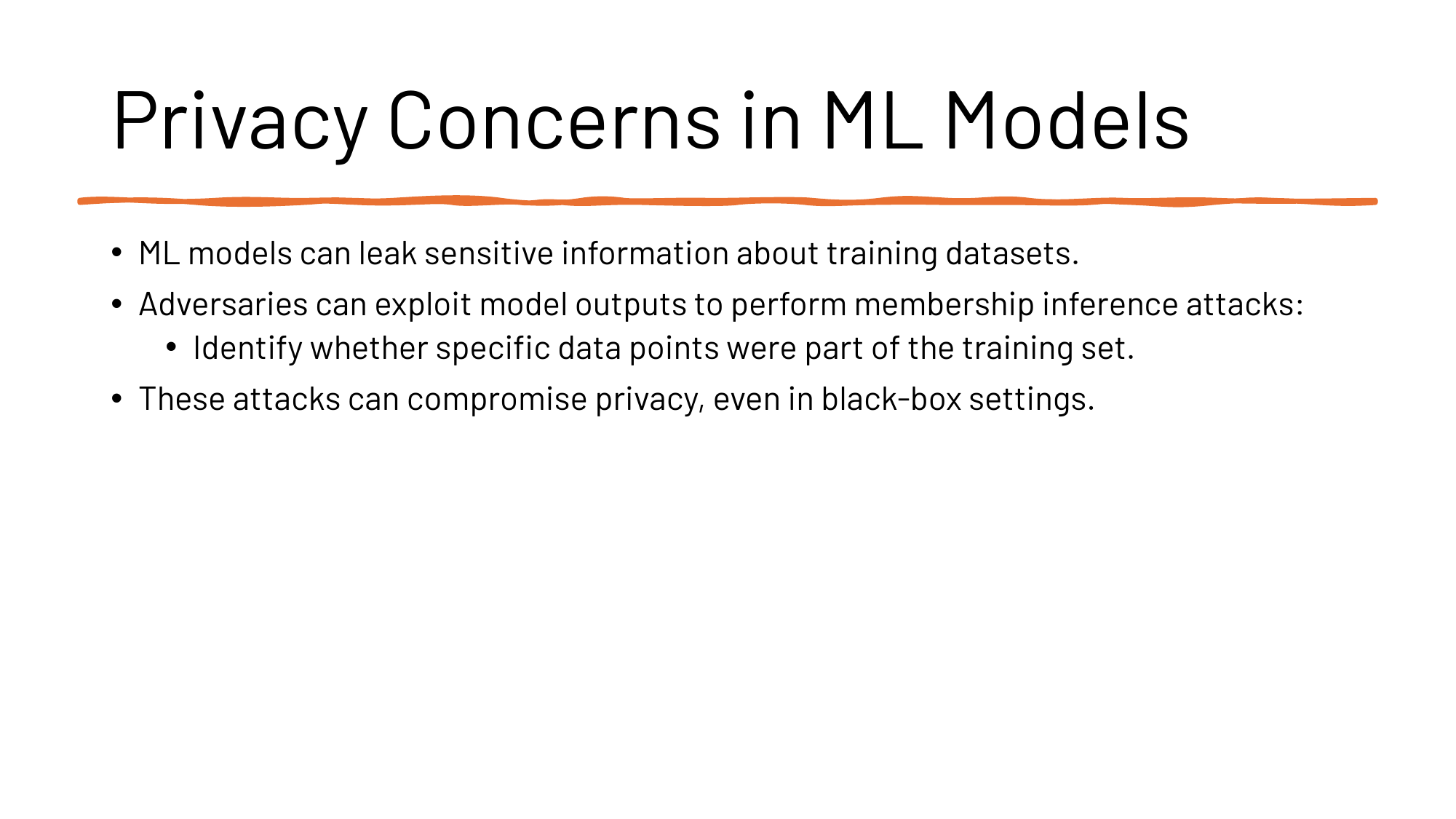

# Privacy Concerns in ML Models

ML models can leak sensitive information about training datasets.
Adversaries can exploit model outputs to perform membership inference attacks:
Identify whether specific data points were part of the training set.
These attacks can compromise privacy, even in black-box settings.